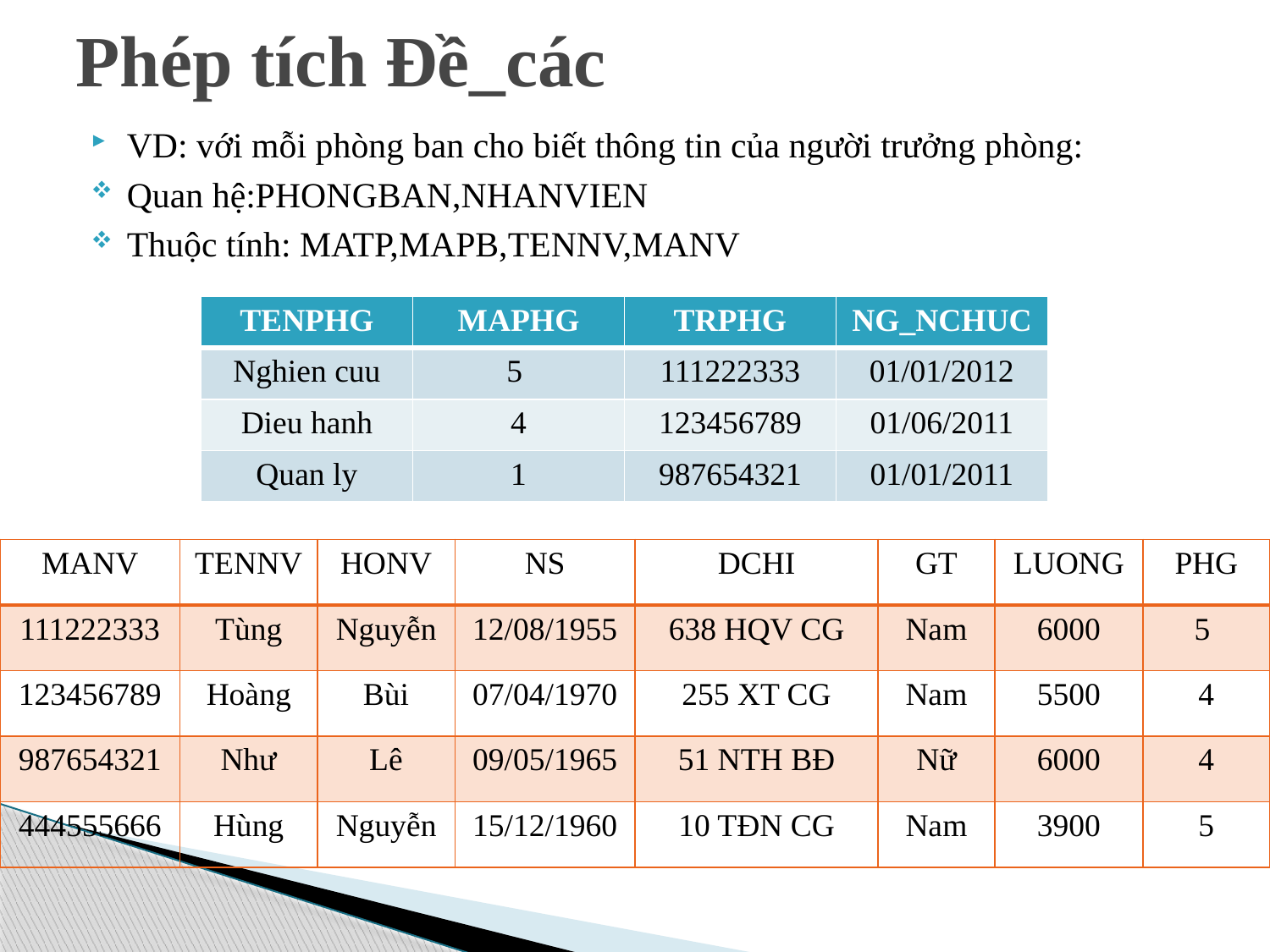

# Phép tích Đề_các
VD: với mỗi phòng ban cho biết thông tin của người trưởng phòng:
Quan hệ:PHONGBAN,NHANVIEN
Thuộc tính: MATP,MAPB,TENNV,MANV
| TENPHG | MAPHG | TRPHG | NG\_NCHUC |
| --- | --- | --- | --- |
| Nghien cuu | 5 | 111222333 | 01/01/2012 |
| Dieu hanh | 4 | 123456789 | 01/06/2011 |
| Quan ly | 1 | 987654321 | 01/01/2011 |
| MANV | TENNV | HONV | NS | DCHI | GT | LUONG | PHG |
| --- | --- | --- | --- | --- | --- | --- | --- |
| 111222333 | Tùng | Nguyễn | 12/08/1955 | 638 HQV CG | Nam | 6000 | 5 |
| 123456789 | Hoàng | Bùi | 07/04/1970 | 255 XT CG | Nam | 5500 | 4 |
| 987654321 | Như | Lê | 09/05/1965 | 51 NTH BĐ | Nữ | 6000 | 4 |
| 444555666 | Hùng | Nguyễn | 15/12/1960 | 10 TĐN CG | Nam | 3900 | 5 |